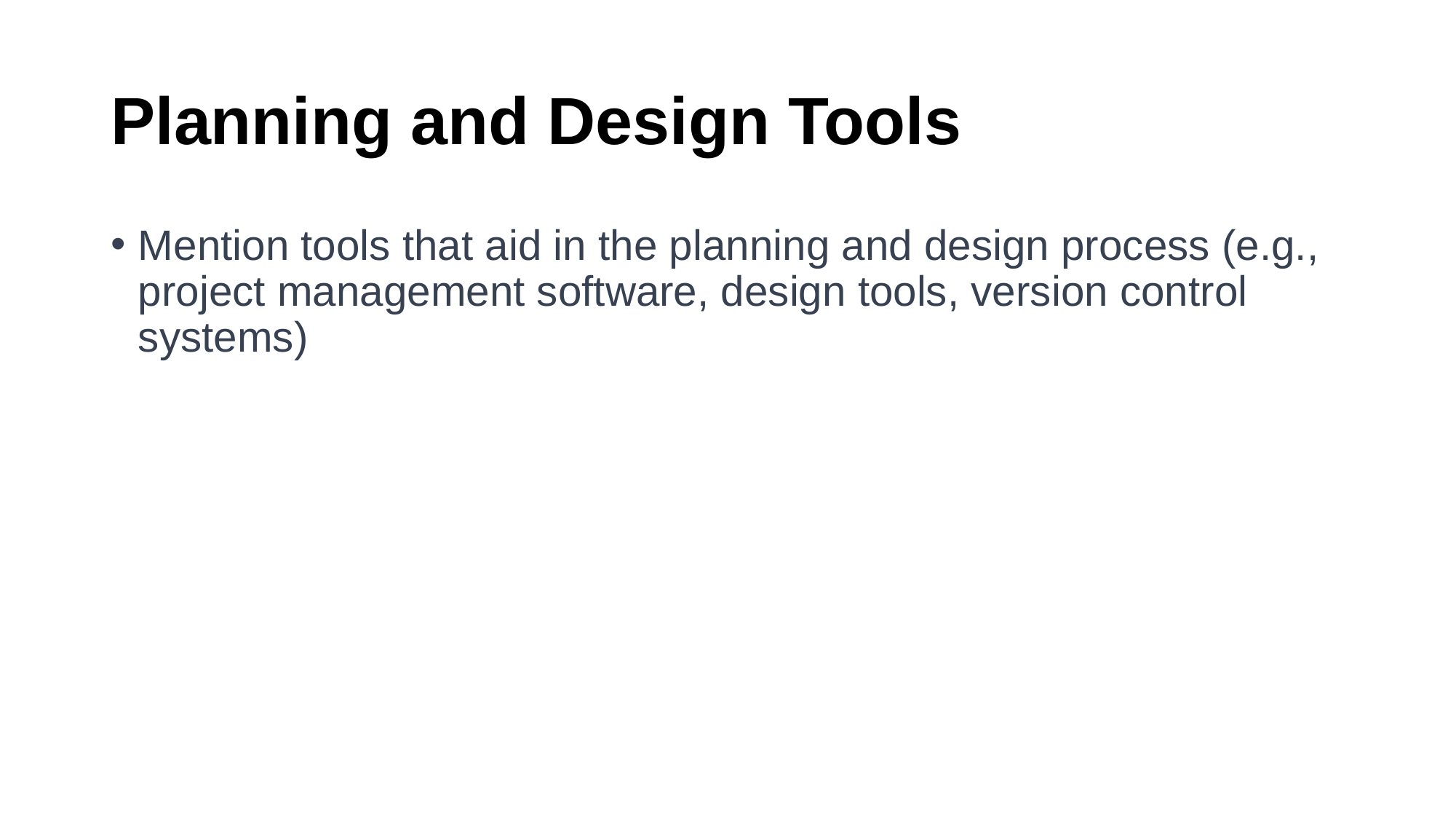

# Planning and Design Tools
Mention tools that aid in the planning and design process (e.g., project management software, design tools, version control systems)